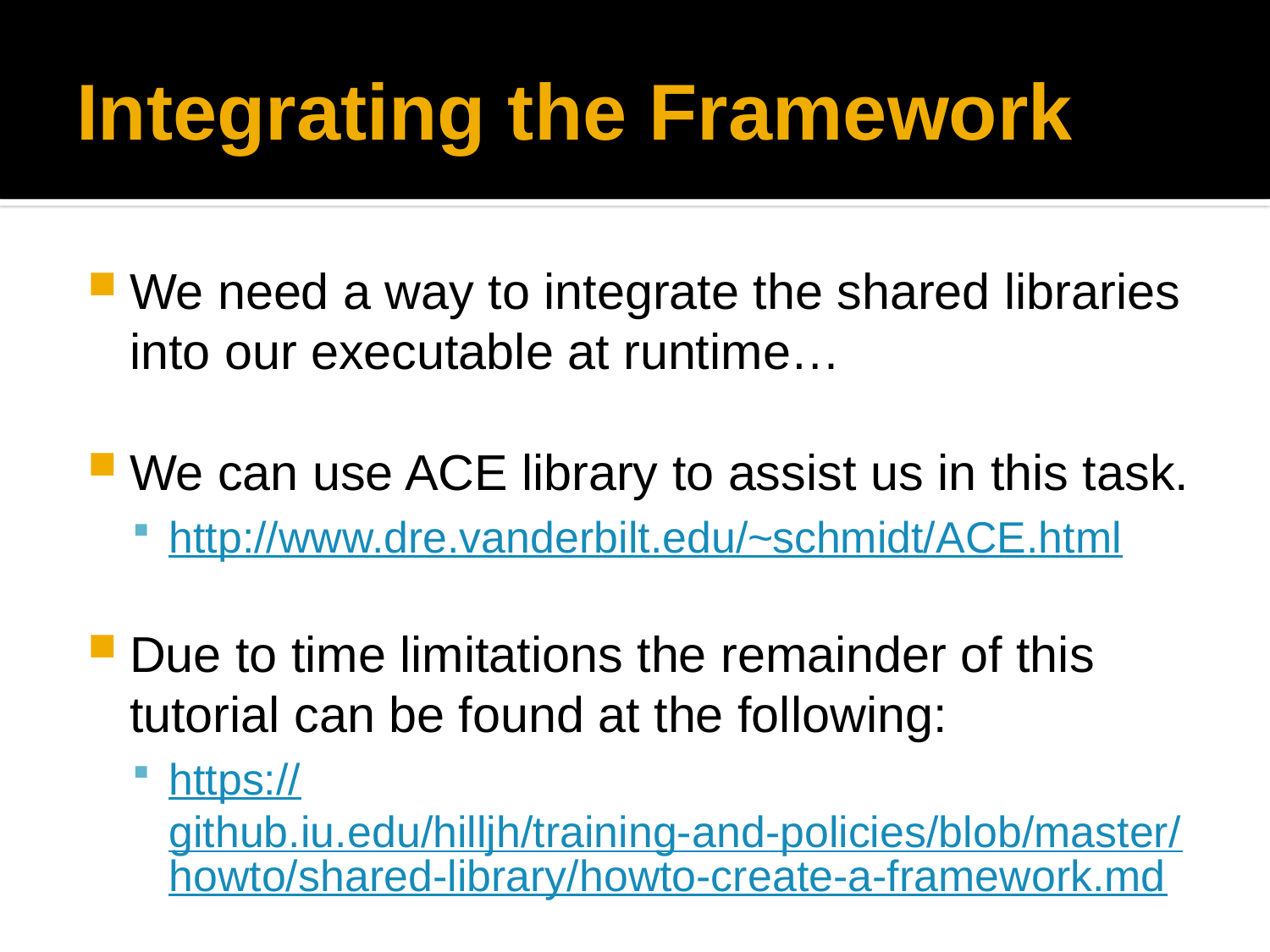

# Integrating the Framework
We need a way to integrate the shared libraries into our executable at runtime…

We can use ACE library to assist us in this task.
http://www.dre.vanderbilt.edu/~schmidt/ACE.html

Due to time limitations the remainder of this tutorial can be found at the following:
https://github.iu.edu/hilljh/training-and-policies/blob/master/howto/shared-library/howto-create-a-framework.md